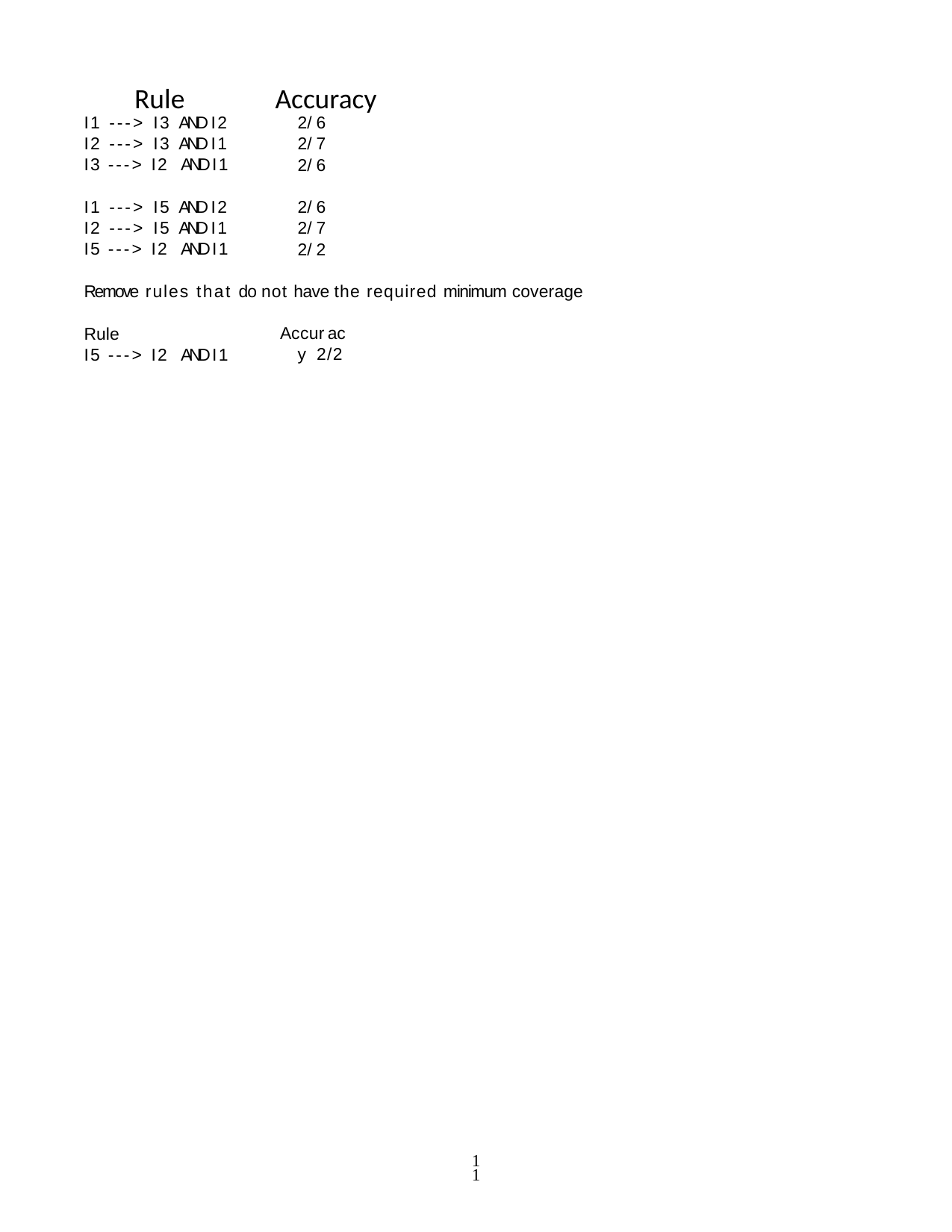

Rule
Accuracy
I1 ---> I3 AND I2  I2 ---> I3 AND I1  I3 ---> I2 AND I1
2/6
2/7
2/6
I1 ---> I5 AND I2  I2 ---> I5 AND I1  I5 ---> I2 AND I1
2/6
2/7
2/2
Remove rules that do not have the required minimum coverage
Rule
I5 ---> I2 AND I1
Accuracy  2/2
11